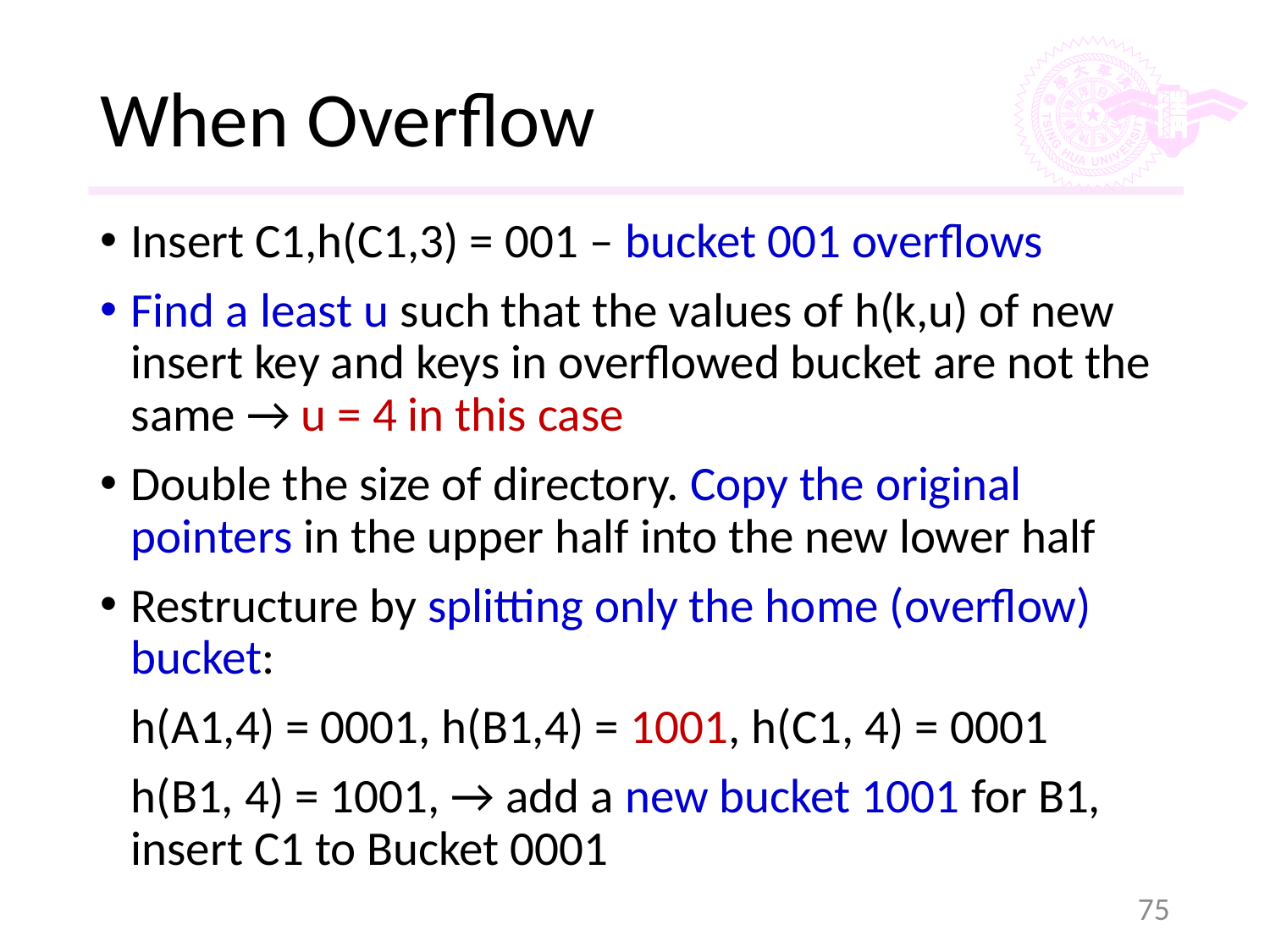

# When Overflow
Insert C1,h(C1,3) = 001 – bucket 001 overflows
Find a least u such that the values of h(k,u) of new insert key and keys in overflowed bucket are not the same → u = 4 in this case
Double the size of directory. Copy the original pointers in the upper half into the new lower half
Restructure by splitting only the home (overflow) bucket:
	h(A1,4) = 0001, h(B1,4) = 1001, h(C1, 4) = 0001
	h(B1, 4) = 1001, → add a new bucket 1001 for B1, insert C1 to Bucket 0001
75